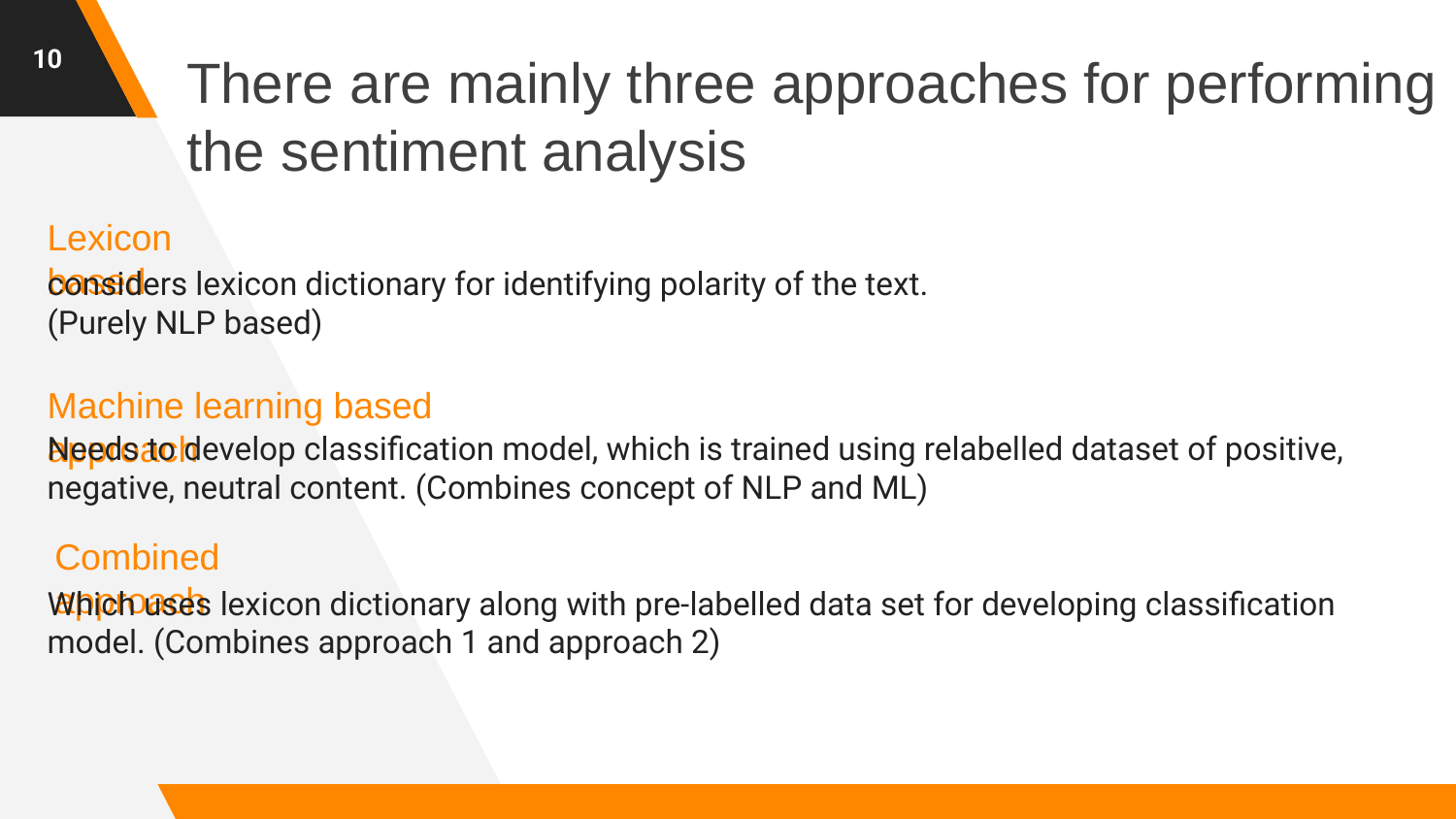

10
There are mainly three approaches for performing the sentiment analysis
Lexicon based
considers lexicon dictionary for identifying polarity of the text. (Purely NLP based)
Machine learning based approach
Needs to develop classification model, which is trained using relabelled dataset of positive, negative, neutral content. (Combines concept of NLP and ML)

Which uses lexicon dictionary along with pre-labelled data set for developing classification model. (Combines approach 1 and approach 2)
Combined approach